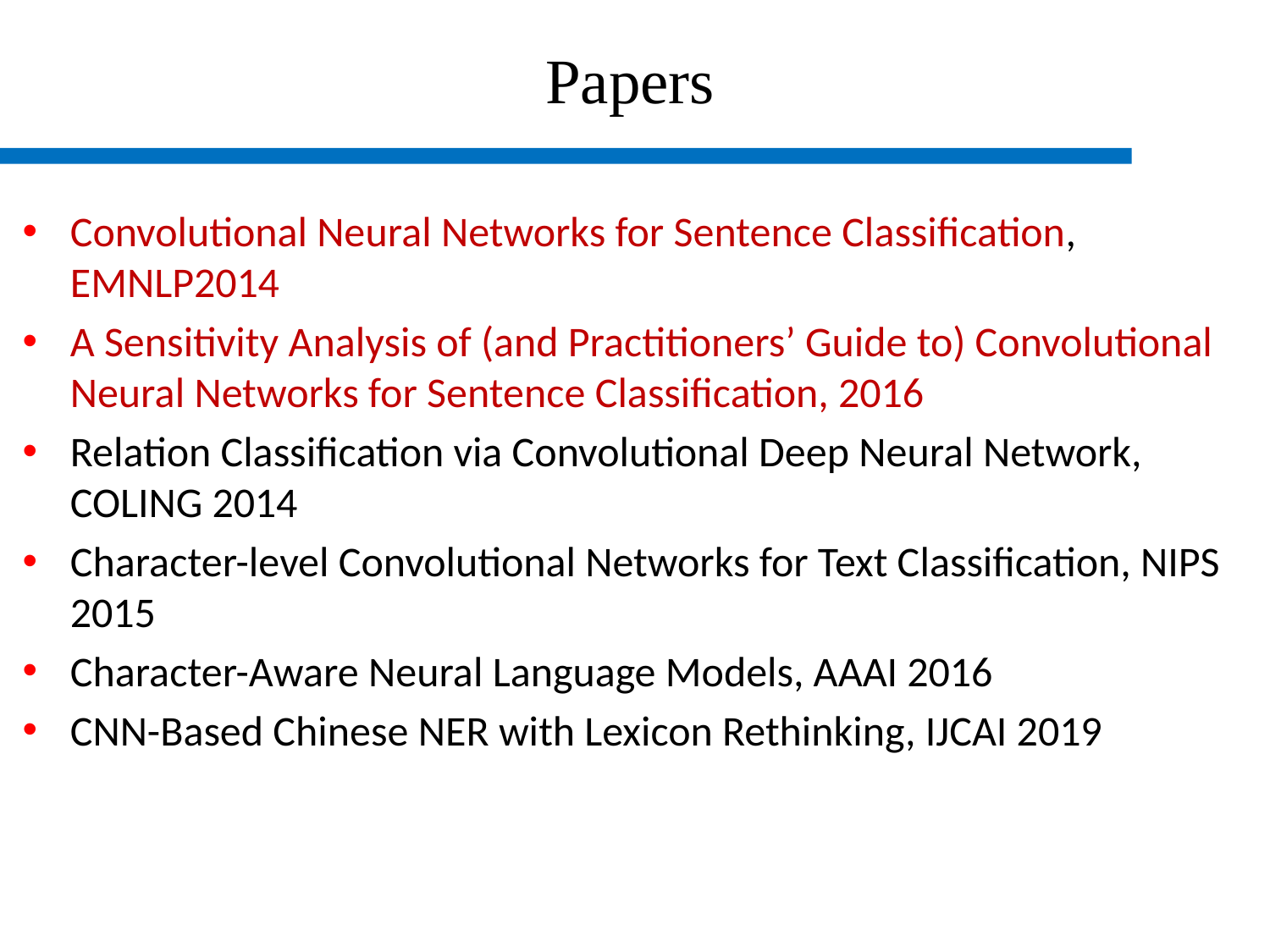

# Papers
Convolutional Neural Networks for Sentence Classification, EMNLP2014
A Sensitivity Analysis of (and Practitioners’ Guide to) Convolutional Neural Networks for Sentence Classification, 2016
Relation Classification via Convolutional Deep Neural Network, COLING 2014
Character-level Convolutional Networks for Text Classification, NIPS 2015
Character-Aware Neural Language Models, AAAI 2016
CNN-Based Chinese NER with Lexicon Rethinking, IJCAI 2019